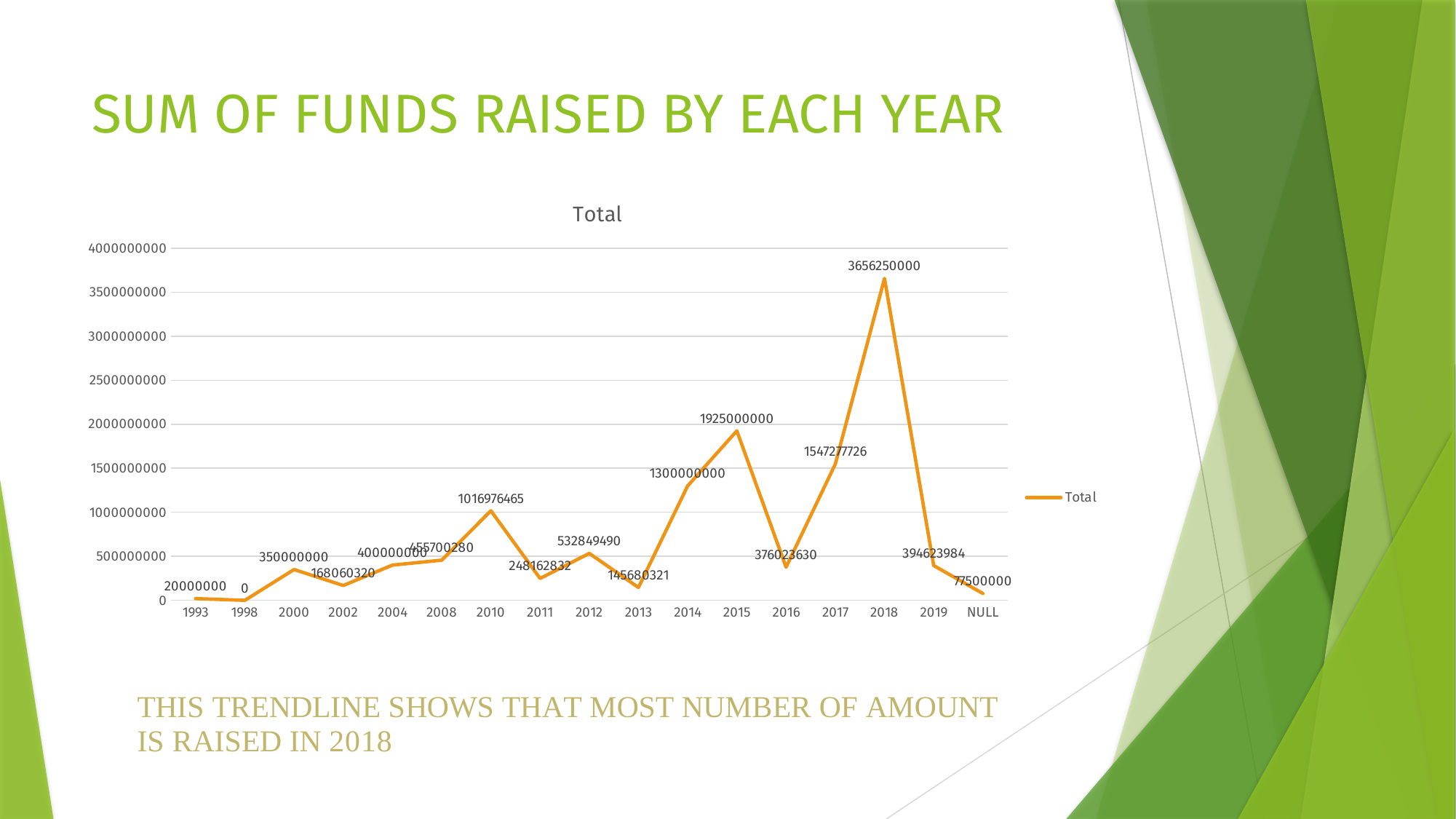

# SUM OF FUNDS RAISED BY EACH YEAR

### Chart:

| Category | Total |
|---|---|
| 1993 | 20000000.0 |
| 1998 | 0.0 |
| 2000 | 350000000.0 |
| 2002 | 168060320.0 |
| 2004 | 400000000.0 |
| 2008 | 455700280.0 |
| 2010 | 1016976465.0 |
| 2011 | 248162832.0 |
| 2012 | 532849490.0 |
| 2013 | 145680321.0 |
| 2014 | 1300000000.0 |
| 2015 | 1925000000.0 |
| 2016 | 376023630.0 |
| 2017 | 1547277726.0 |
| 2018 | 3656250000.0 |
| 2019 | 394623984.0 |
| NULL | 77500000.0 |